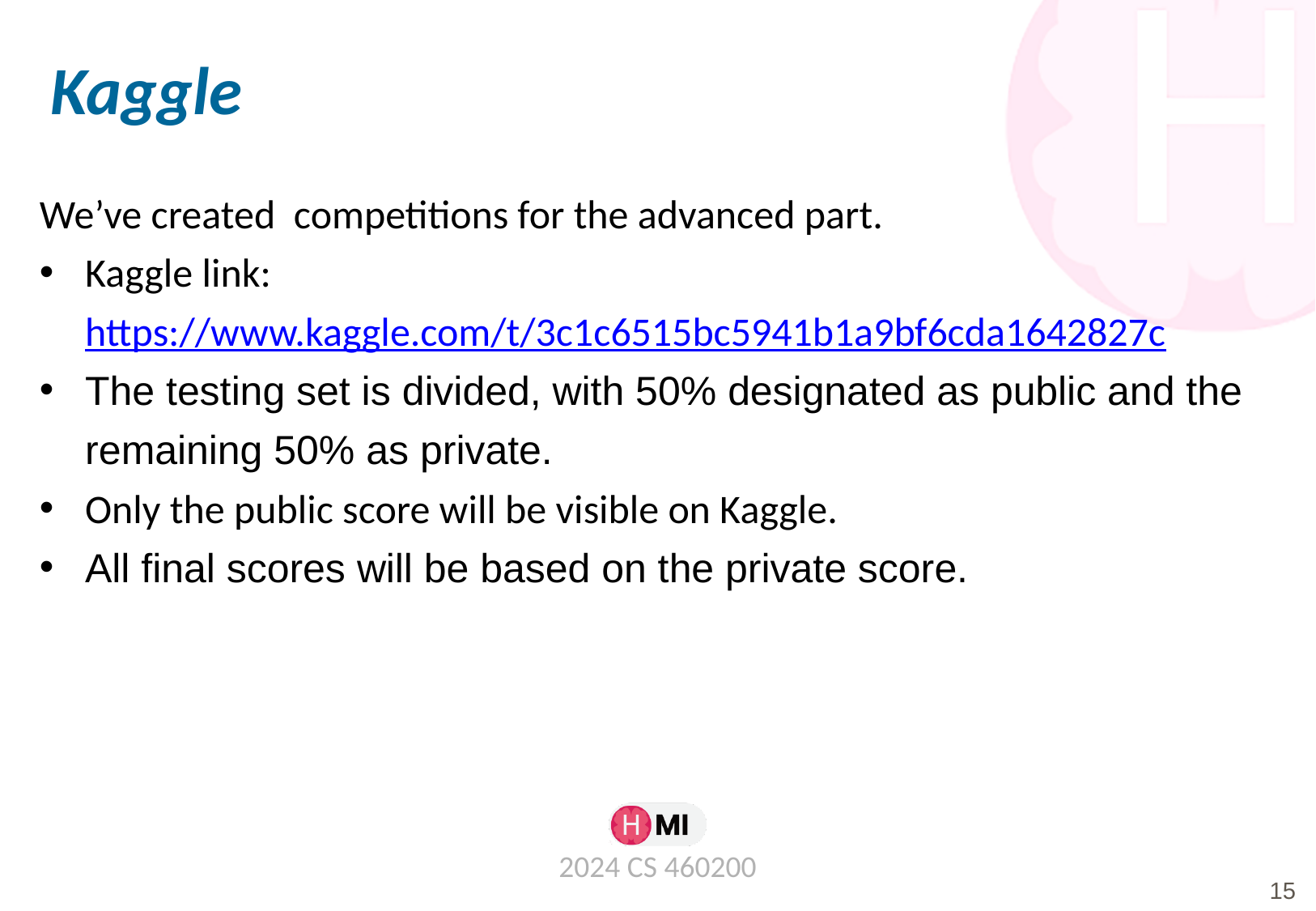

# Kaggle
We’ve created  competitions for the advanced part.
Kaggle link:
https://www.kaggle.com/t/3c1c6515bc5941b1a9bf6cda1642827c
The testing set is divided, with 50% designated as public and the remaining 50% as private.
Only the public score will be visible on Kaggle.
All final scores will be based on the private score.
2024 CS 460200
15